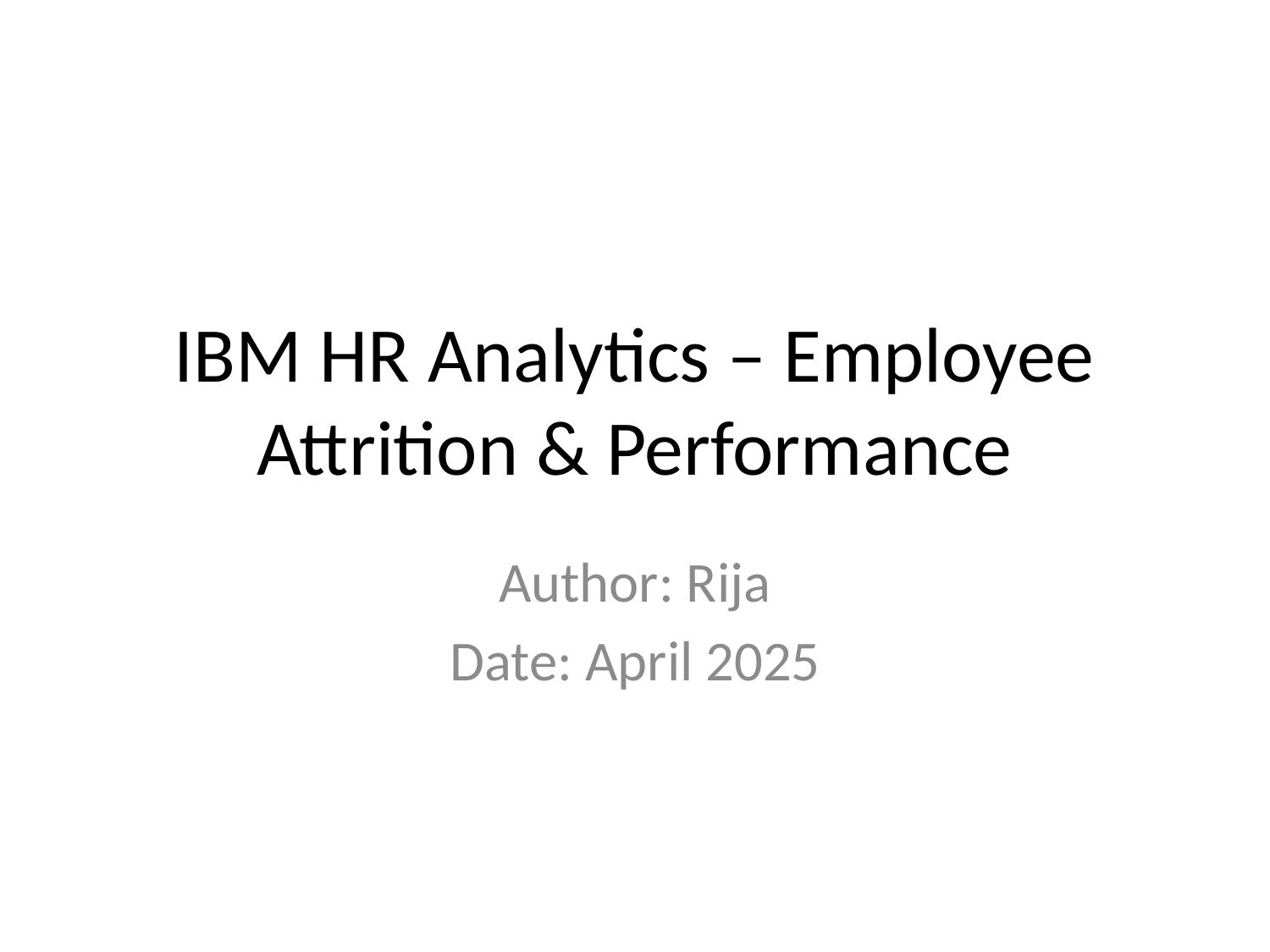

# IBM HR Analytics – Employee Attrition & Performance
Author: Rija
Date: April 2025